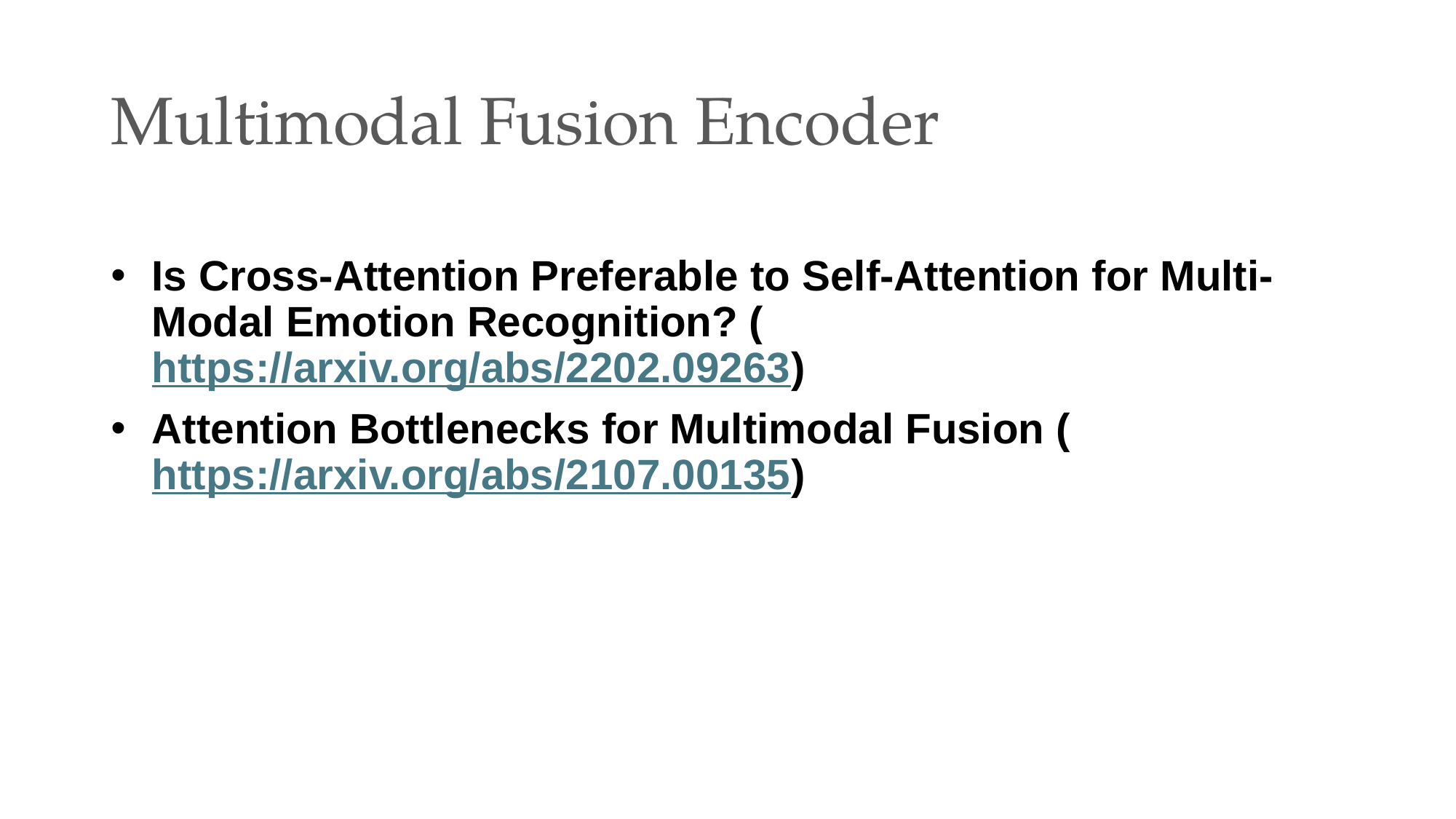

# Multimodal Fusion Encoder

Is Cross-Attention Preferable to Self-Attention for Multi-Modal Emotion Recognition? (https://arxiv.org/abs/2202.09263)
Attention Bottlenecks for Multimodal Fusion (https://arxiv.org/abs/2107.00135)